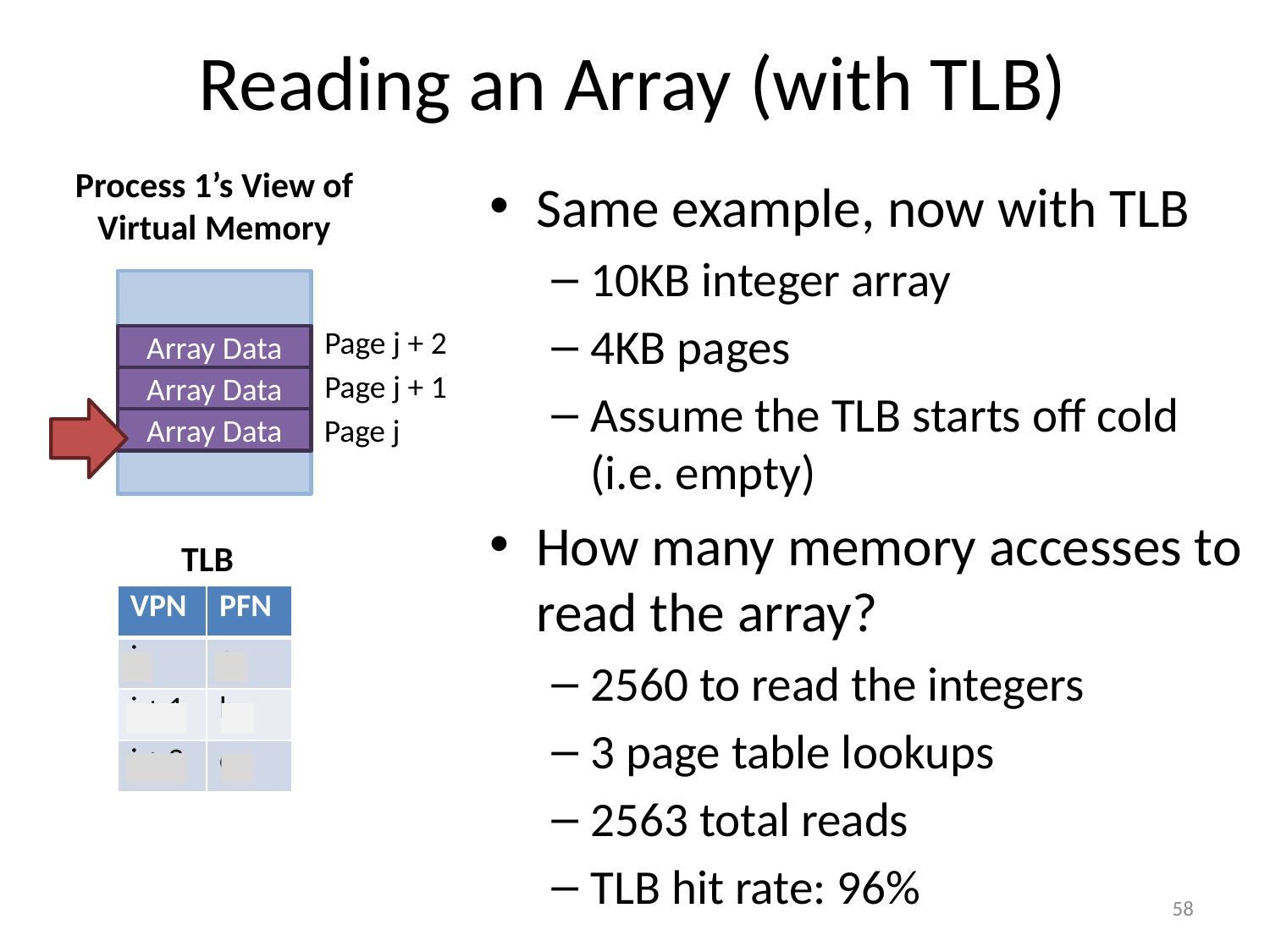

# Reading an Array (with TLB)
Process 1’s View of
Virtual Memory
Same example, now with TLB
10KB integer array
4KB pages
Assume the TLB starts off cold (i.e. empty)
How many memory accesses to read the array?
2560 to read the integers
3 page table lookups
2563 total reads
TLB hit rate: 96%

Page j + 2
Array Data
Page j + 1
Array Data

Page j
Array Data
TLB
| VPN | PFN |
| --- | --- |
| j | a |
| j + 1 | b |
| j + 2 | c |

58